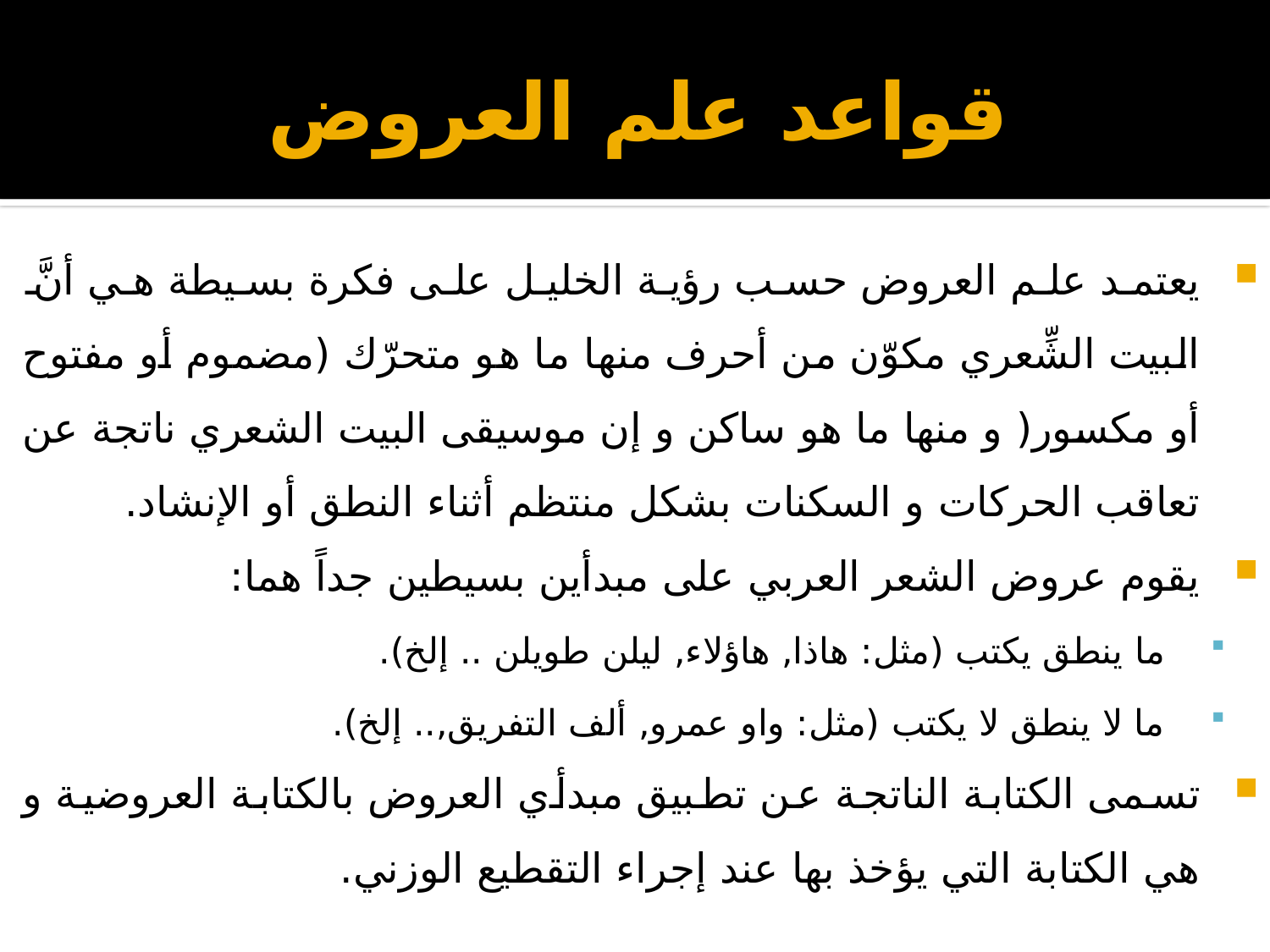

# قواعد علم العروض
يعتمد علم العروض حسب رؤية الخليل على فكرة بسيطة هي أنَّ البيت الشِّعري مكوّن من أحرف منها ما هو متحرّك (مضموم أو مفتوح أو مكسور( و منها ما هو ساكن و إن موسيقى البيت الشعري ناتجة عن تعاقب الحركات و السكنات بشكل منتظم أثناء النطق أو الإنشاد.
يقوم عروض الشعر العربي على مبدأين بسيطين جداً هما:
ما ينطق يكتب (مثل: هاذا, هاؤلاء, ليلن طويلن .. إلخ).
ما لا ينطق لا يكتب (مثل: واو عمرو, ألف التفريق,.. إلخ).
تسمى الكتابة الناتجة عن تطبيق مبدأي العروض بالكتابة العروضية و هي الكتابة التي يؤخذ بها عند إجراء التقطيع الوزني.